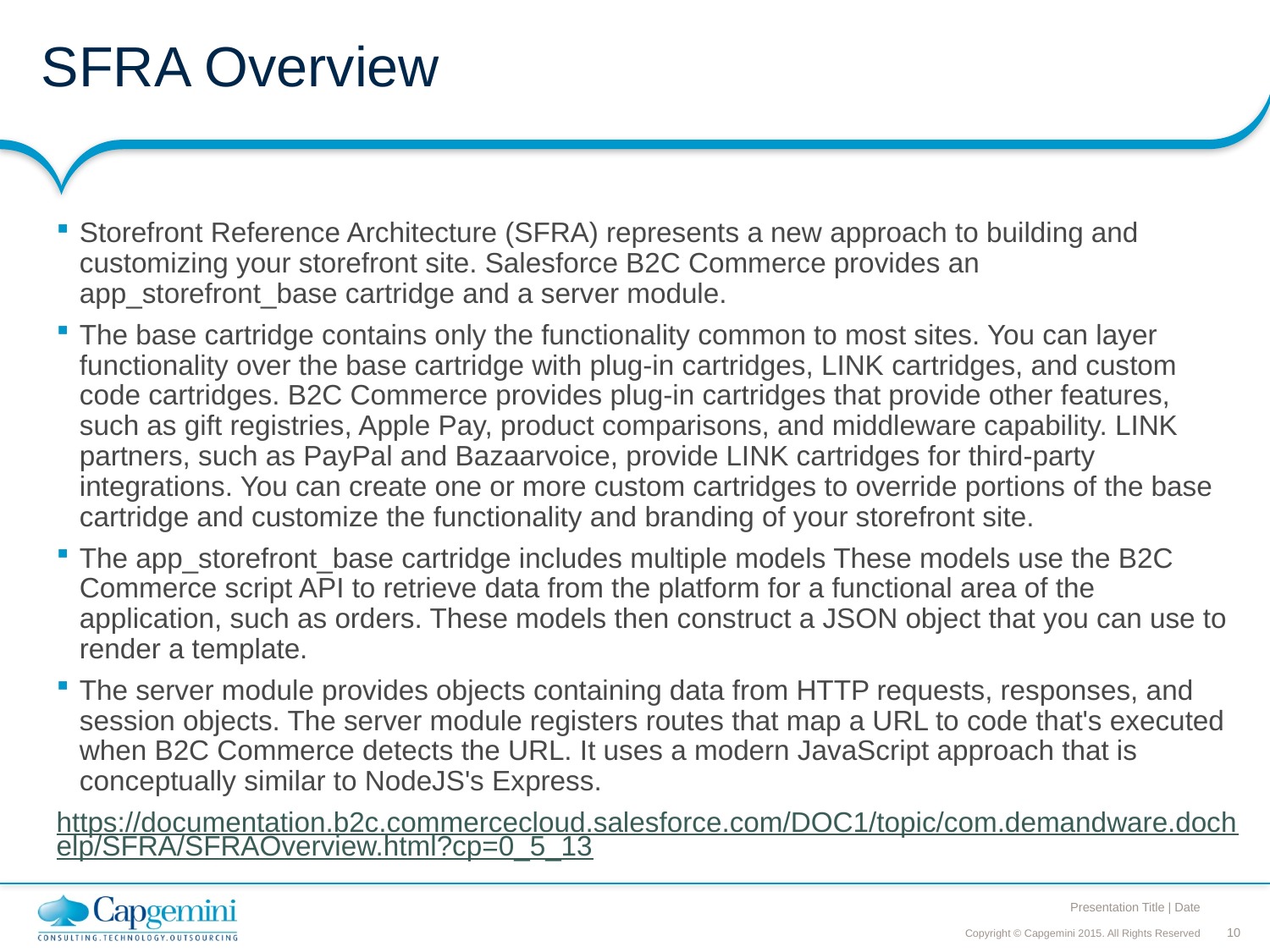

# SFRA Overview
Storefront Reference Architecture (SFRA) represents a new approach to building and customizing your storefront site. Salesforce B2C Commerce provides an app_storefront_base cartridge and a server module.
The base cartridge contains only the functionality common to most sites. You can layer functionality over the base cartridge with plug-in cartridges, LINK cartridges, and custom code cartridges. B2C Commerce provides plug-in cartridges that provide other features, such as gift registries, Apple Pay, product comparisons, and middleware capability. LINK partners, such as PayPal and Bazaarvoice, provide LINK cartridges for third-party integrations. You can create one or more custom cartridges to override portions of the base cartridge and customize the functionality and branding of your storefront site.
The app_storefront_base cartridge includes multiple models These models use the B2C Commerce script API to retrieve data from the platform for a functional area of the application, such as orders. These models then construct a JSON object that you can use to render a template.
The server module provides objects containing data from HTTP requests, responses, and session objects. The server module registers routes that map a URL to code that's executed when B2C Commerce detects the URL. It uses a modern JavaScript approach that is conceptually similar to NodeJS's Express.
https://documentation.b2c.commercecloud.salesforce.com/DOC1/topic/com.demandware.dochelp/SFRA/SFRAOverview.html?cp=0_5_13